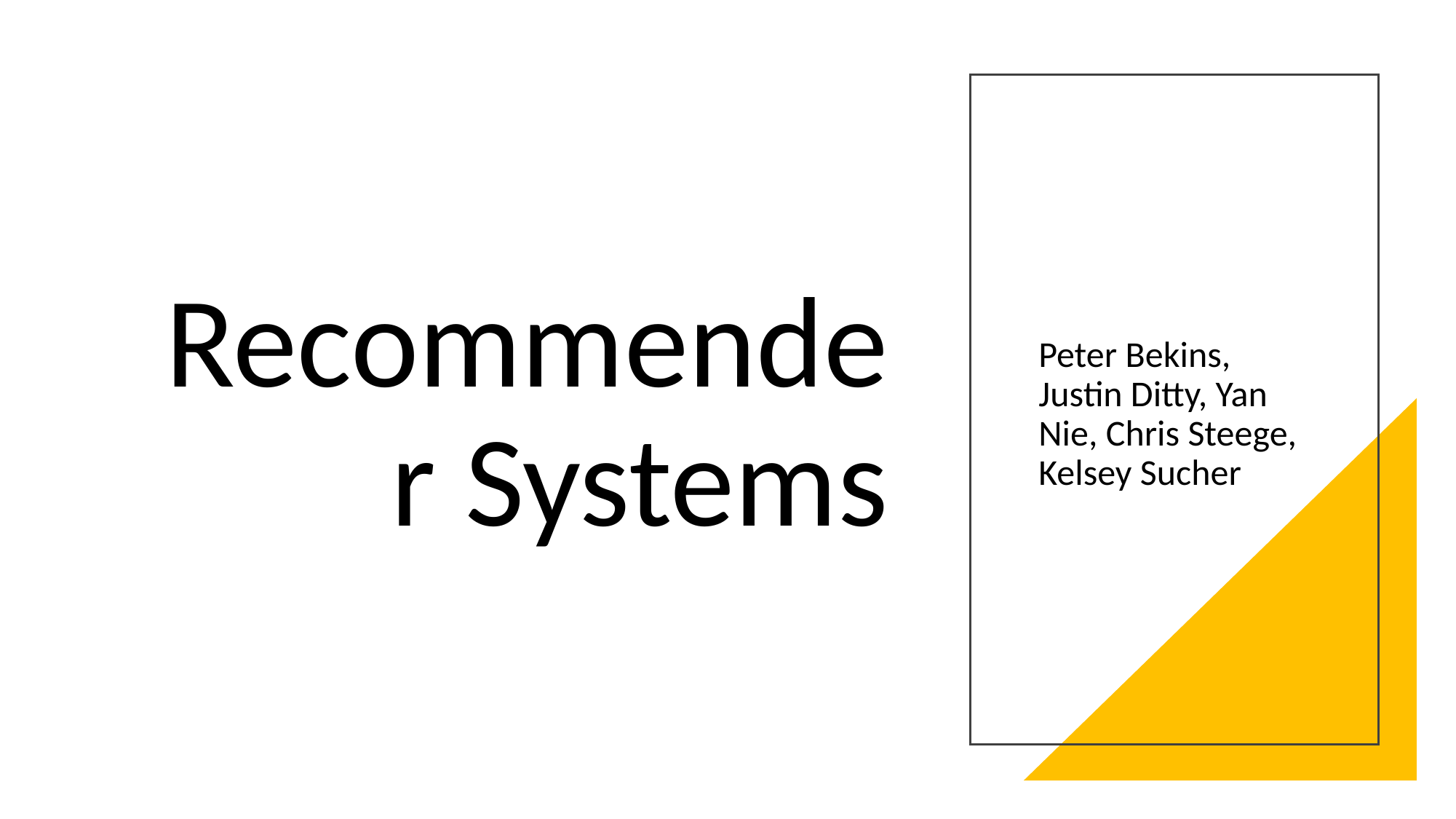

# Recommender Systems
Peter Bekins, Justin Ditty, Yan Nie, Chris Steege, Kelsey Sucher